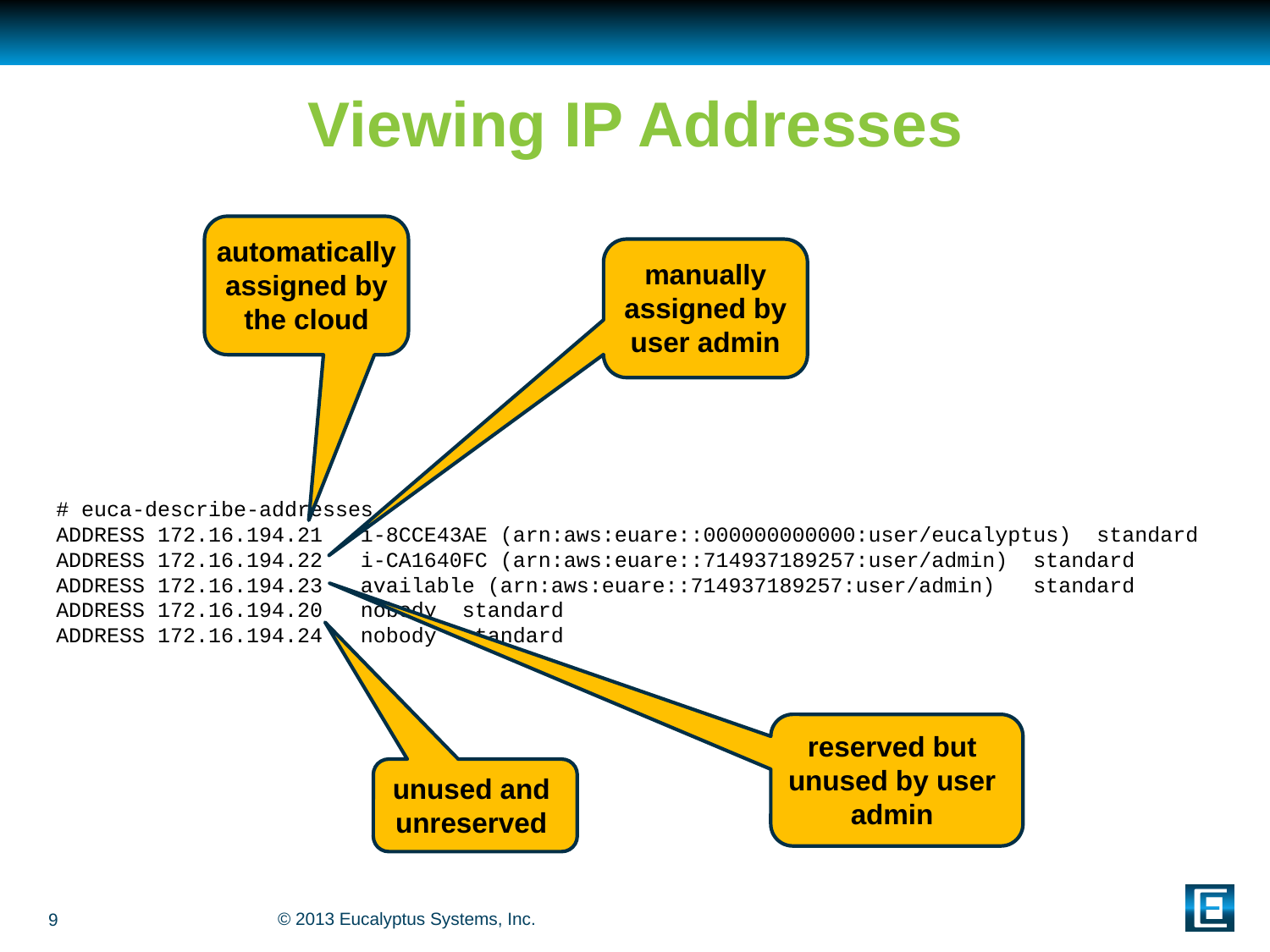

# Viewing IP Addresses

automatically assigned by the cloud

manually assigned by user admin
# euca-describe-addresses
ADDRESS 172.16.194.21   i-8CCE43AE (arn:aws:euare::000000000000:user/eucalyptus)  standard
ADDRESS 172.16.194.22   i-CA1640FC (arn:aws:euare::714937189257:user/admin)  standard
ADDRESS 172.16.194.23   available (arn:aws:euare::714937189257:user/admin)   standard
ADDRESS 172.16.194.20   nobody  standard
ADDRESS 172.16.194.24   nobody  standard

reserved but unused by user admin

unused and unreserved
9